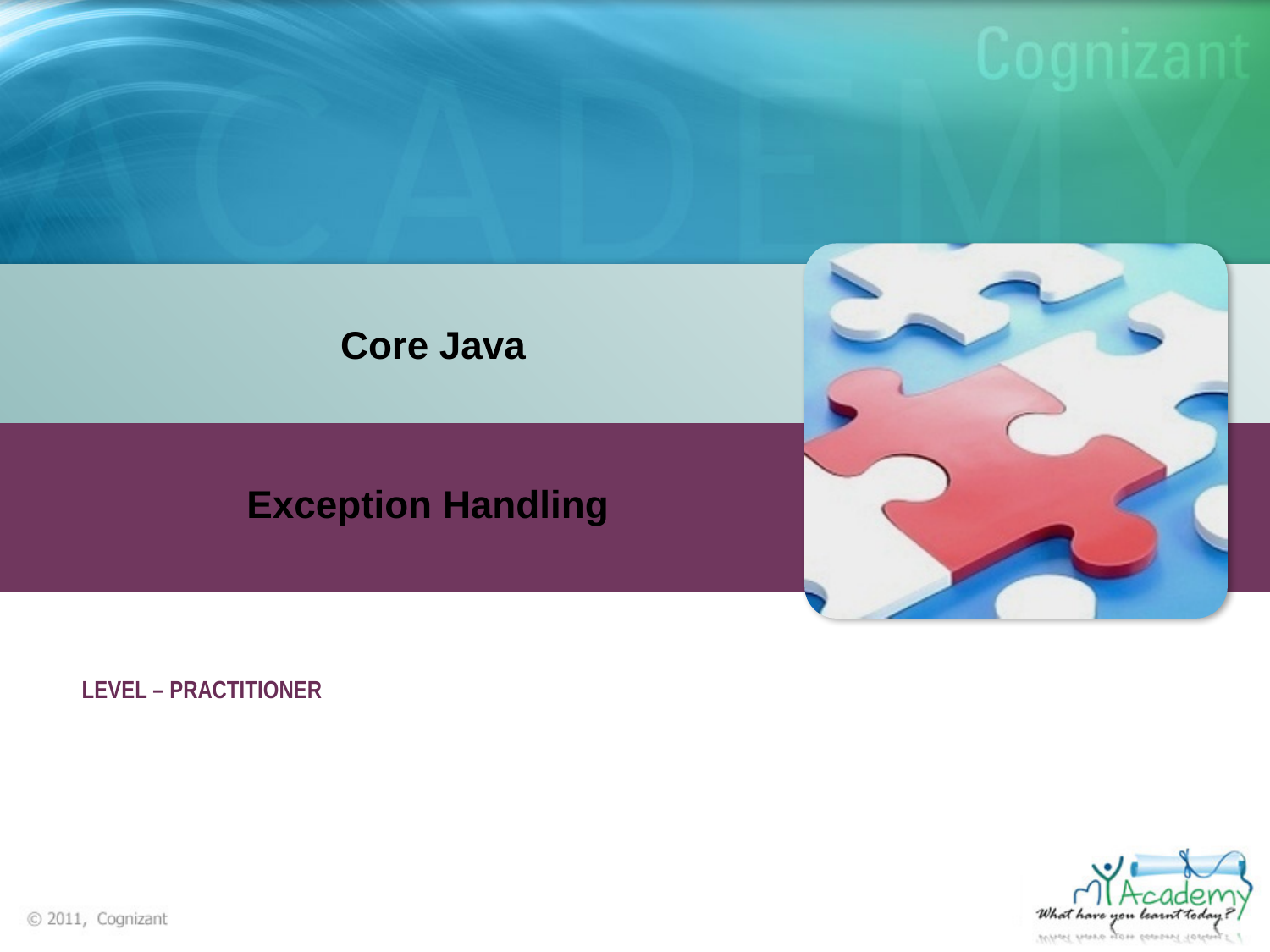

Core Java

Exception Handling
LEVEL – PRACTITIONER